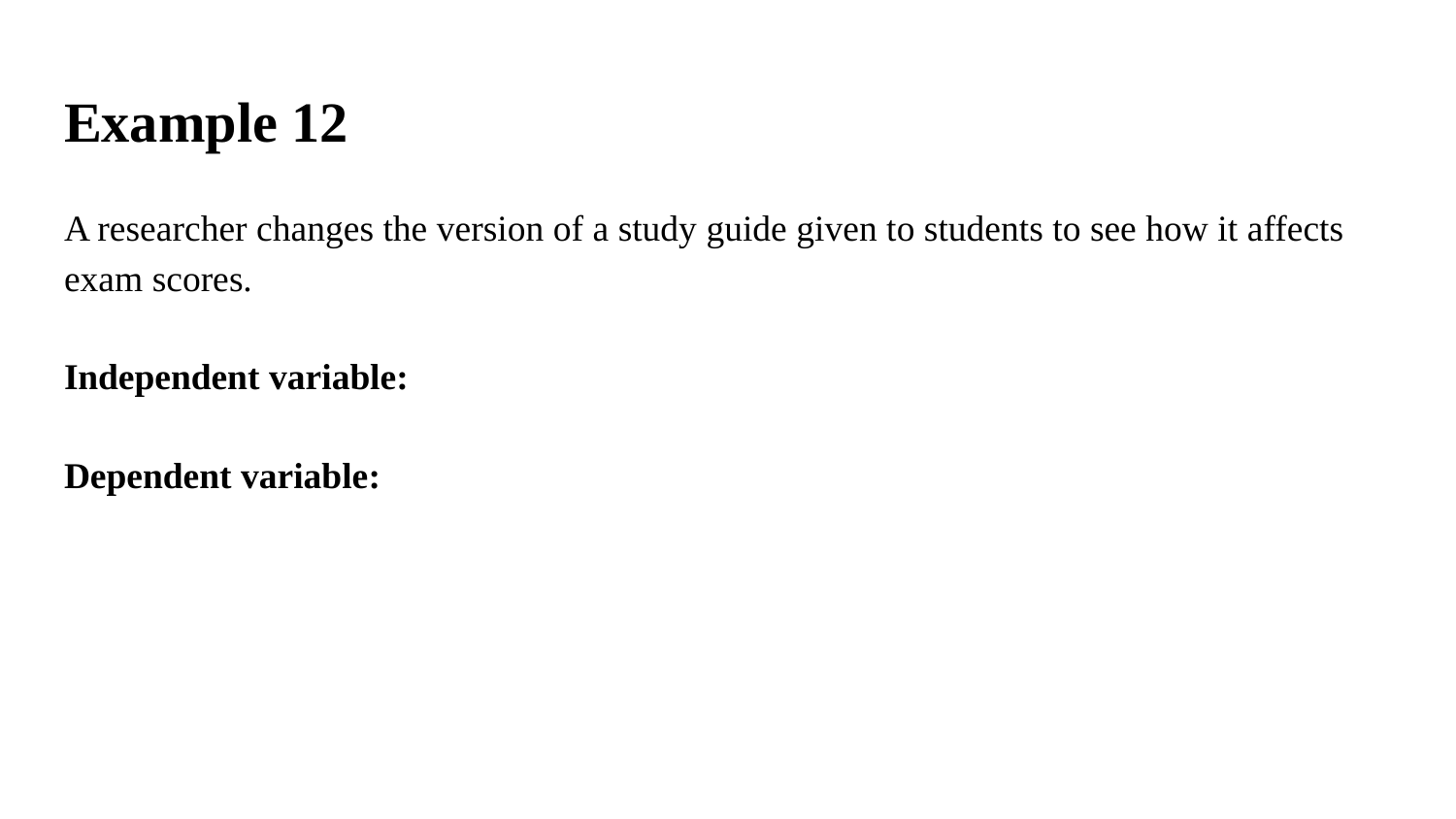

# Example 12
A researcher changes the version of a study guide given to students to see how it affects exam scores.
Independent variable:
Dependent variable: